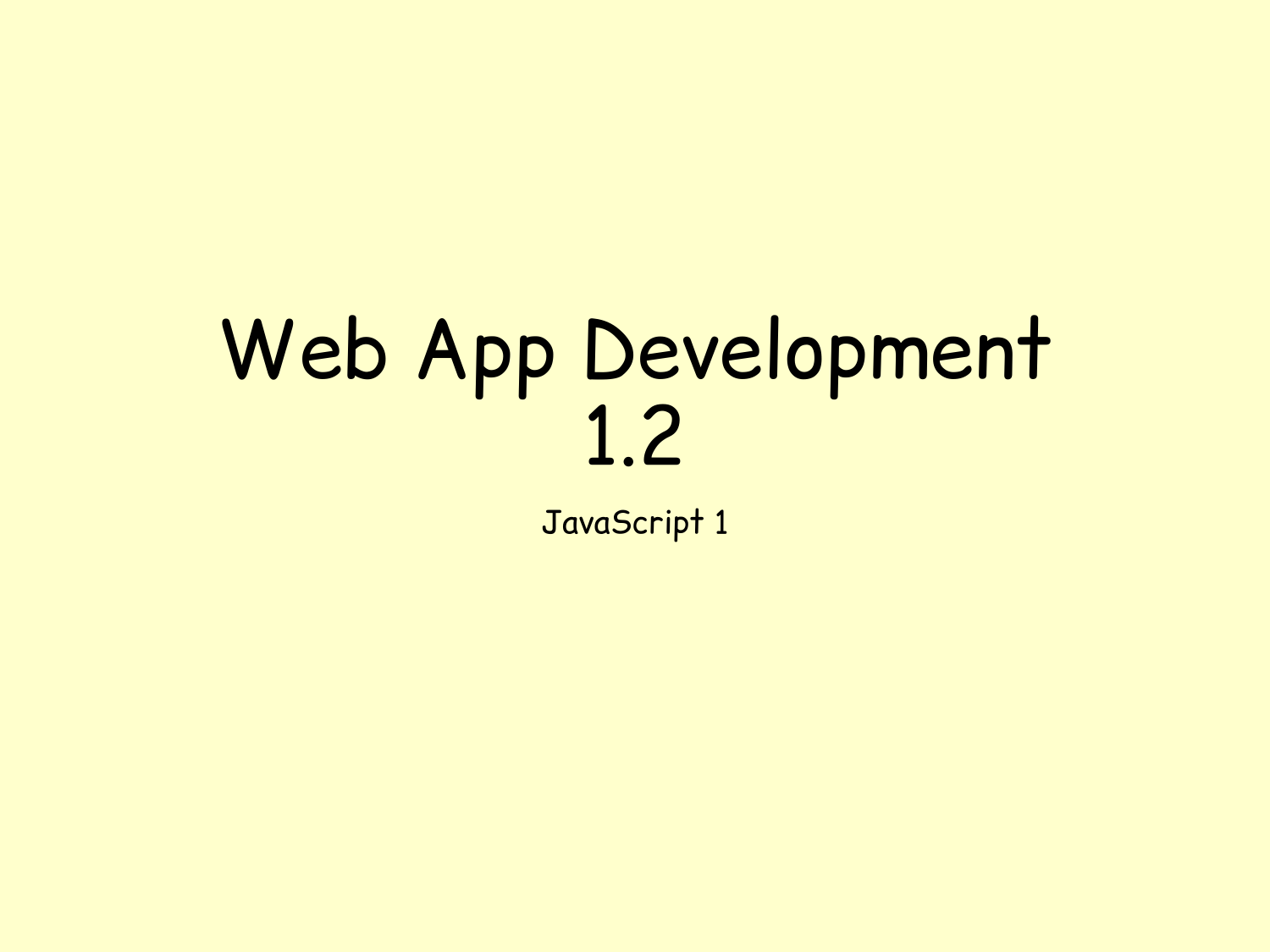

# Web App Development 1.2
JavaScript 1